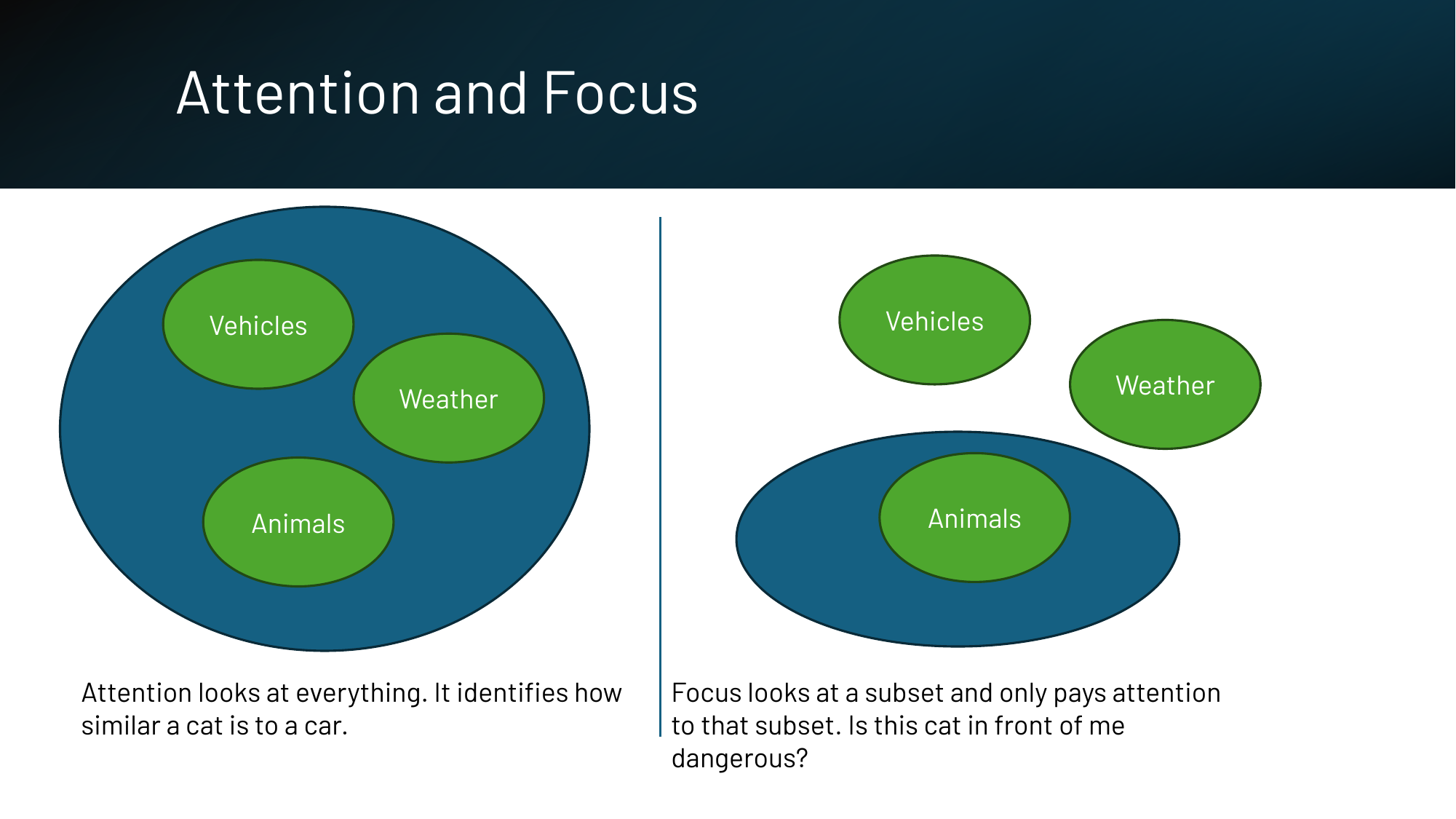

# Attention and Focus

Vehicles
Vehicles
Weather
Weather

Animals
Animals
Attention looks at everything. It identifies how similar a cat is to a car.
Focus looks at a subset and only pays attention to that subset. Is this cat in front of me dangerous?